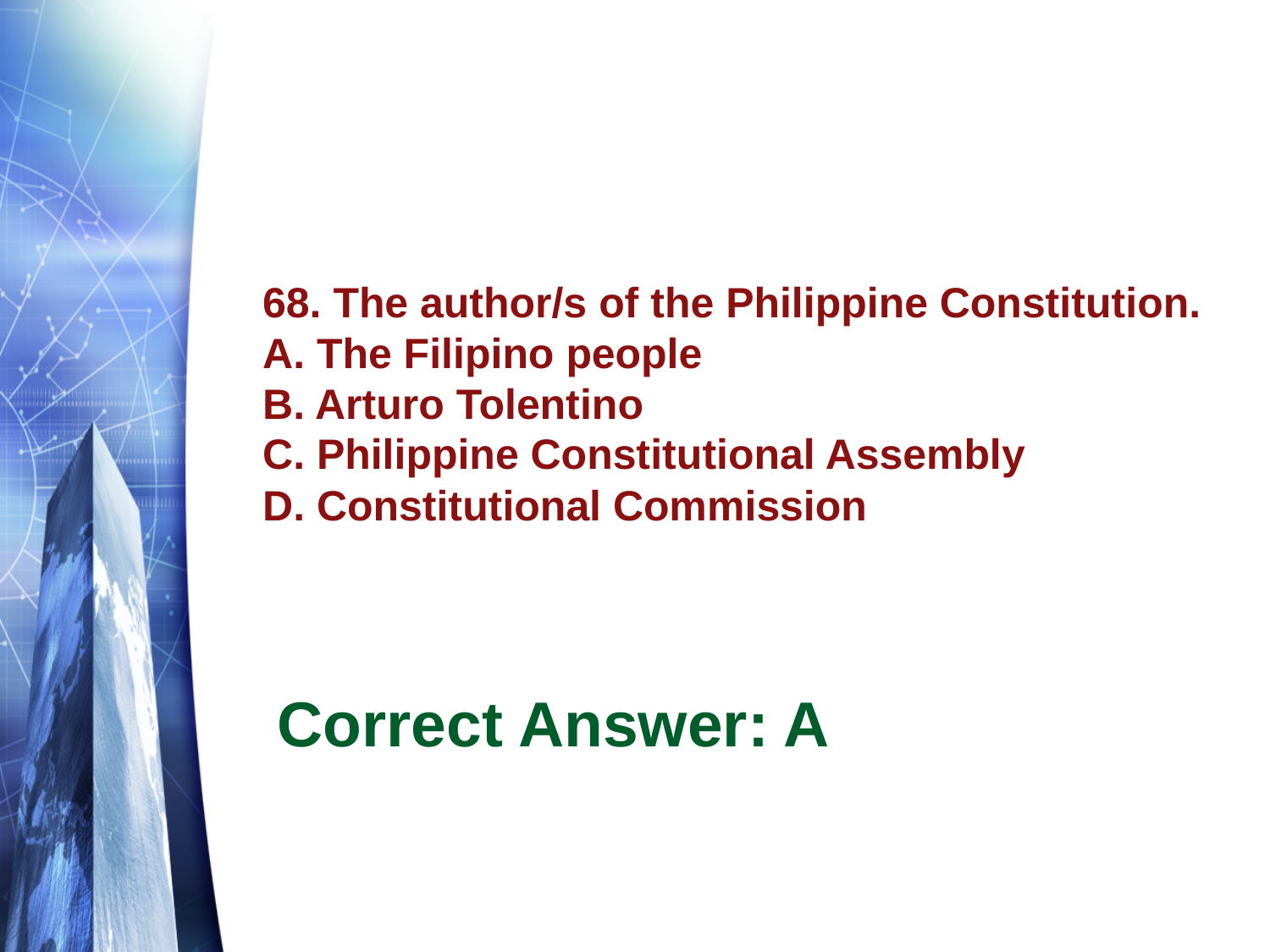

# 68. The author/s of the Philippine Constitution. A. The Filipino people B. Arturo Tolentino C. Philippine Constitutional Assembly D. Constitutional Commission
Correct Answer: A